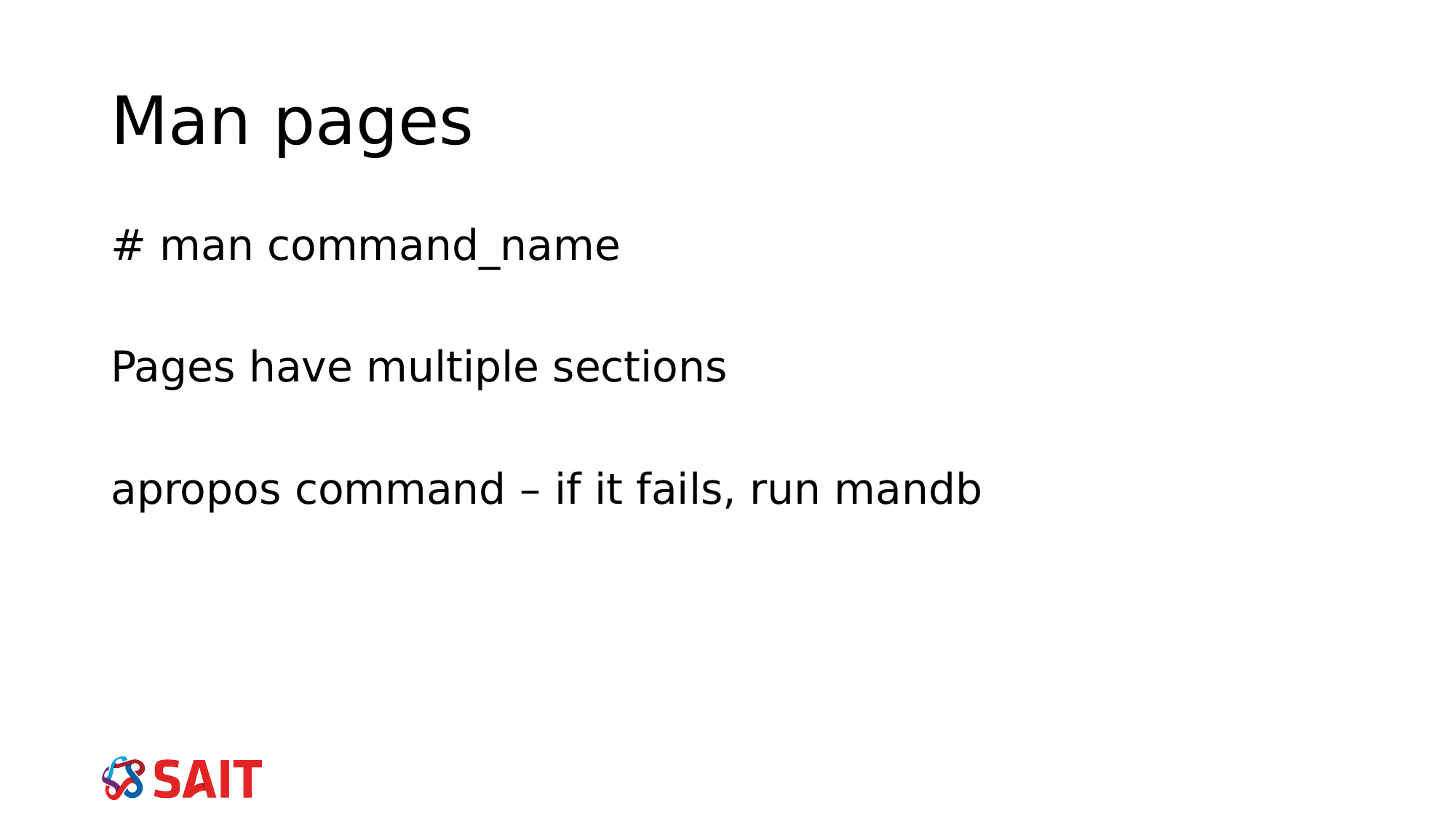

# Man pages
# man command_name

Pages have multiple sections

apropos command – if it fails, run mandb